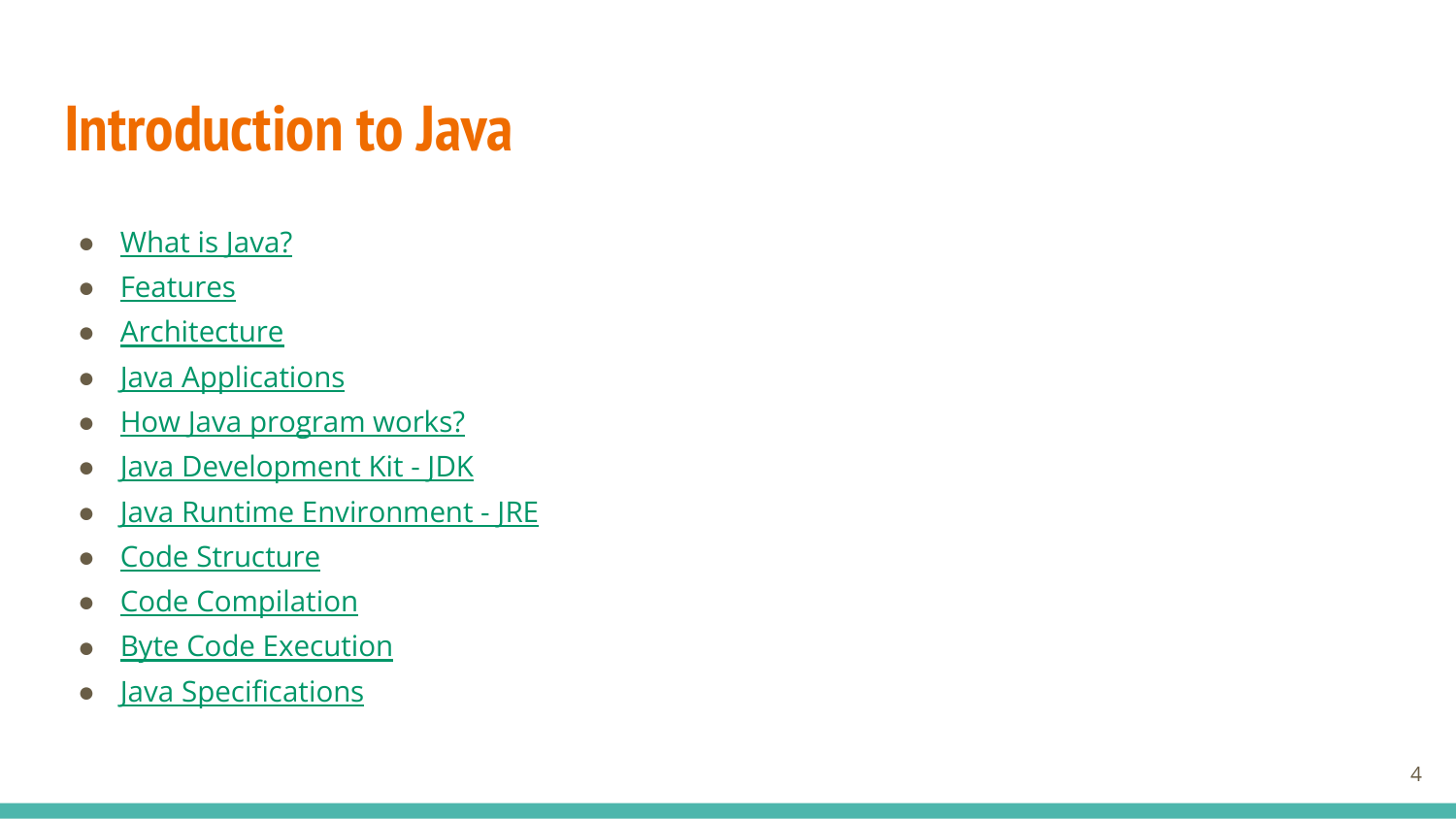

# Introduction to Java
What is Java?
Features
Architecture
Java Applications
How Java program works?
Java Development Kit - JDK
Java Runtime Environment - JRE
Code Structure
Code Compilation
Byte Code Execution
Java Specifications
4